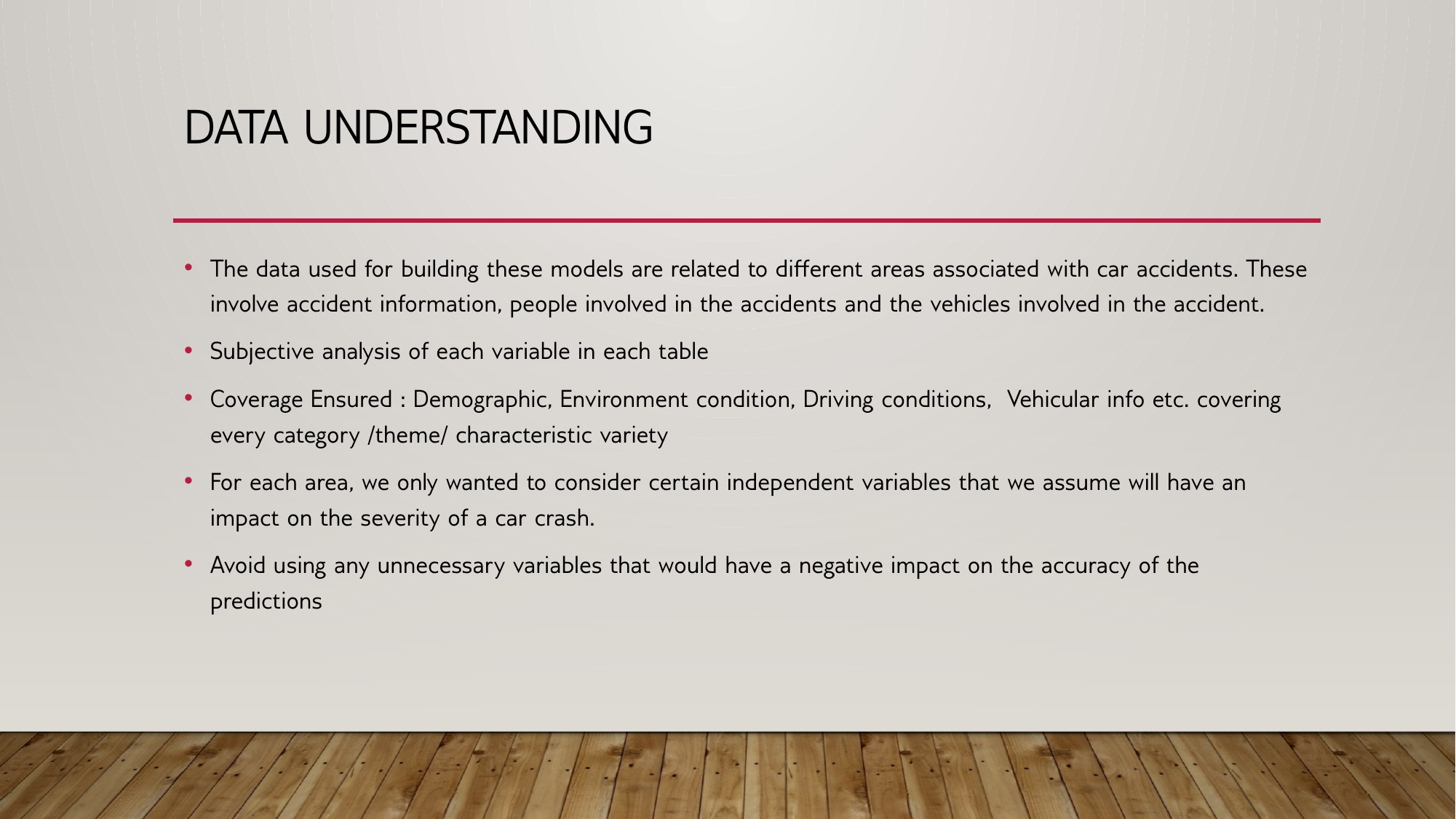

# Data Understanding
The data used for building these models are related to different areas associated with car accidents. These involve accident information, people involved in the accidents and the vehicles involved in the accident.
Subjective analysis of each variable in each table
Coverage Ensured : Demographic, Environment condition, Driving conditions,  Vehicular info etc. covering every category /theme/ characteristic variety
For each area, we only wanted to consider certain independent variables that we assume will have an impact on the severity of a car crash.
Avoid using any unnecessary variables that would have a negative impact on the accuracy of the predictions